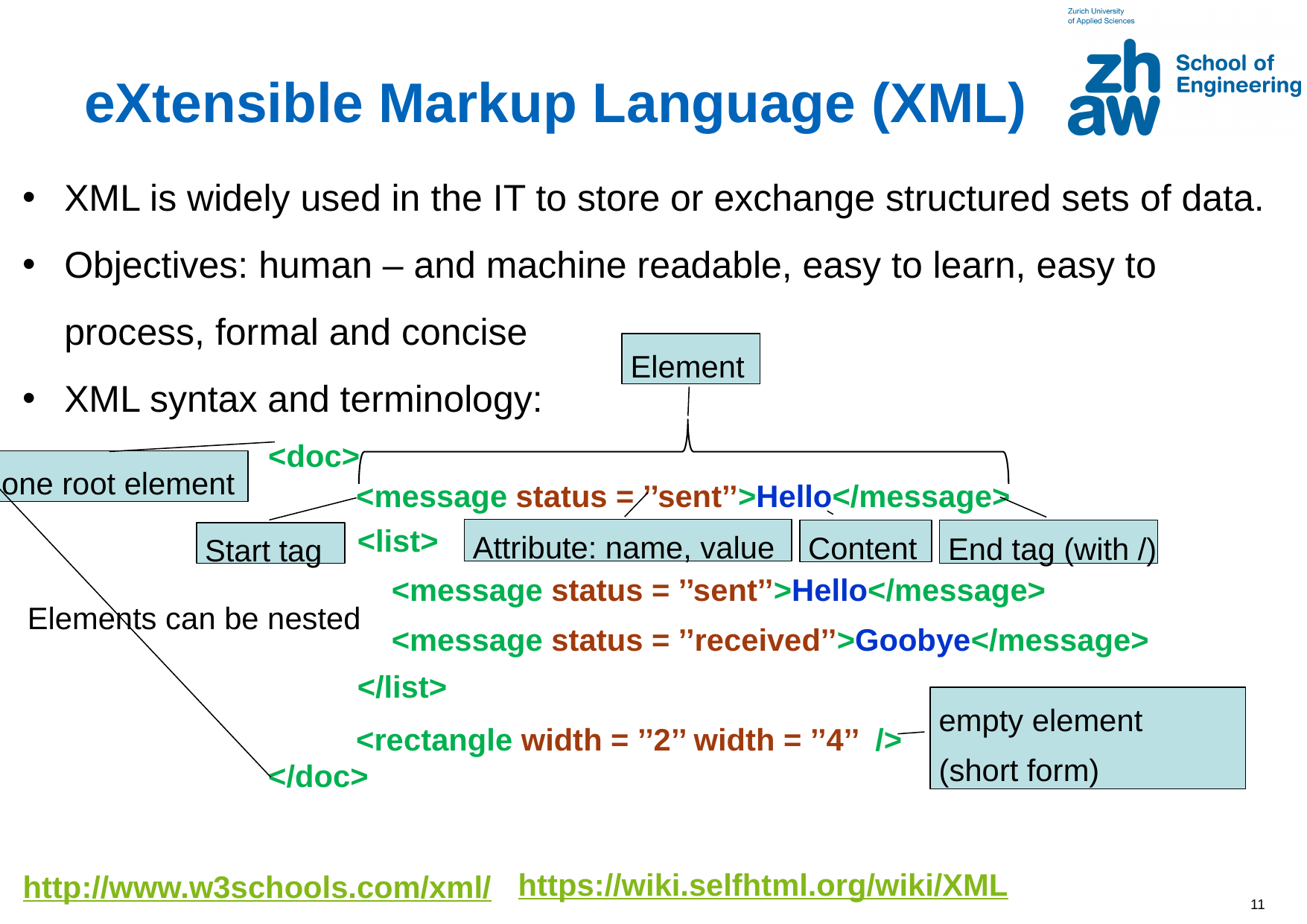

# eXtensible Markup Language (XML)

XML is widely used in the IT to store or exchange structured sets of data.
Objectives: human – and machine readable, easy to learn, easy to process, formal and concise
XML syntax and terminology:

 Element

<message status = ’’sent’’>Hello</message>

<doc>

</doc>
 one root element
<list>
    <message status = ’’sent’’>Hello</message>
    <message status = ’’received’’>Goobye</message>
</list>
 Attribute: name, value
 End tag (with /)
 Content
 Start tag
 Elements can be nested
 empty element
 (short form)
<rectangle width = ’’2’’ width = ’’4’’  />
https://wiki.selfhtml.org/wiki/XML

http://www.w3schools.com/xml/

11